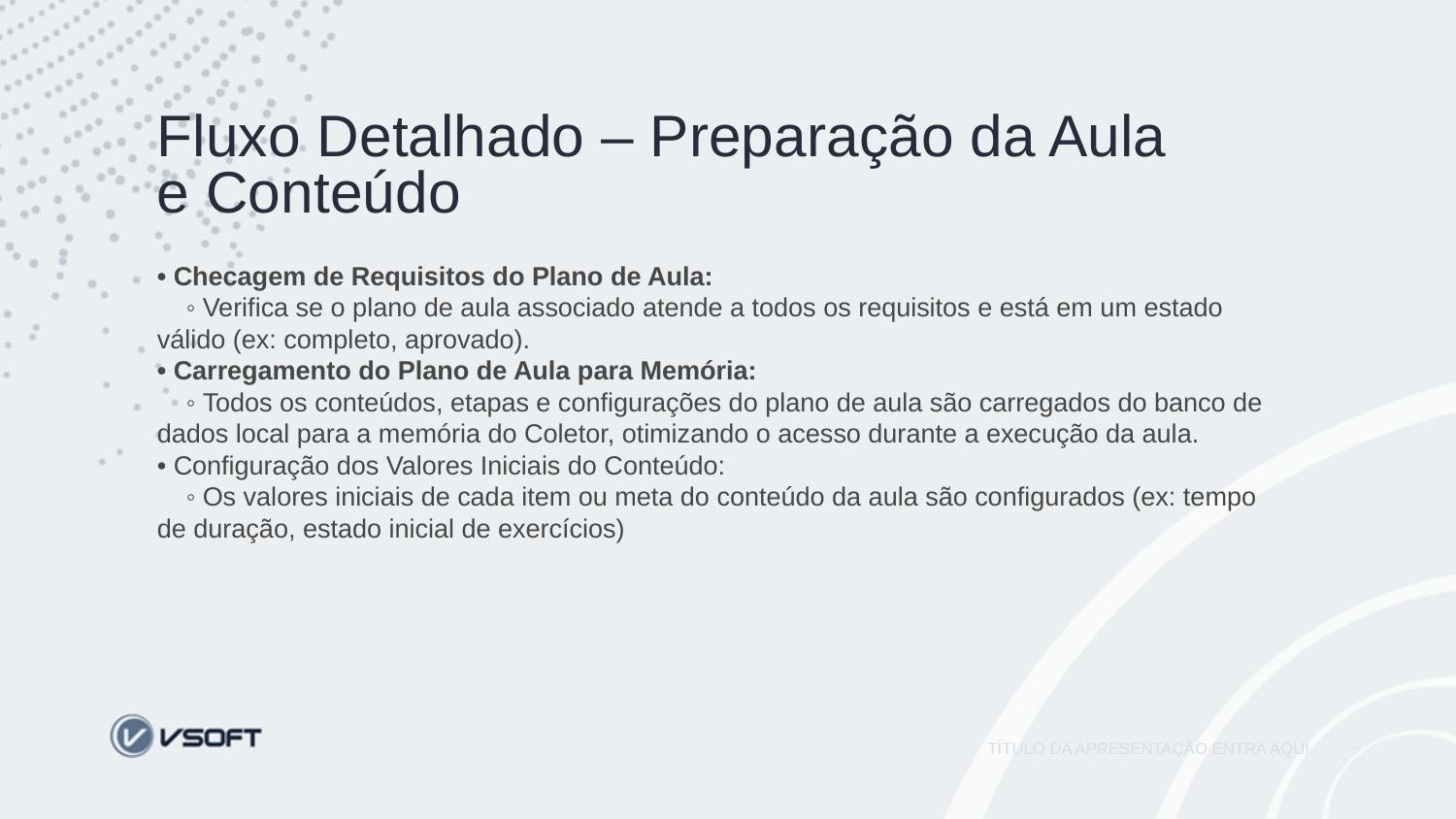

Fluxo Detalhado – Preparação da Aula e Conteúdo

• Checagem de Requisitos do Plano de Aula:
    ◦ Verifica se o plano de aula associado atende a todos os requisitos e está em um estado válido (ex: completo, aprovado).
• Carregamento do Plano de Aula para Memória:
    ◦ Todos os conteúdos, etapas e configurações do plano de aula são carregados do banco de dados local para a memória do Coletor, otimizando o acesso durante a execução da aula.
• Configuração dos Valores Iniciais do Conteúdo:
    ◦ Os valores iniciais de cada item ou meta do conteúdo da aula são configurados (ex: tempo de duração, estado inicial de exercícios)

TÍTULO DA APRESENTAÇÃO ENTRA AQUI